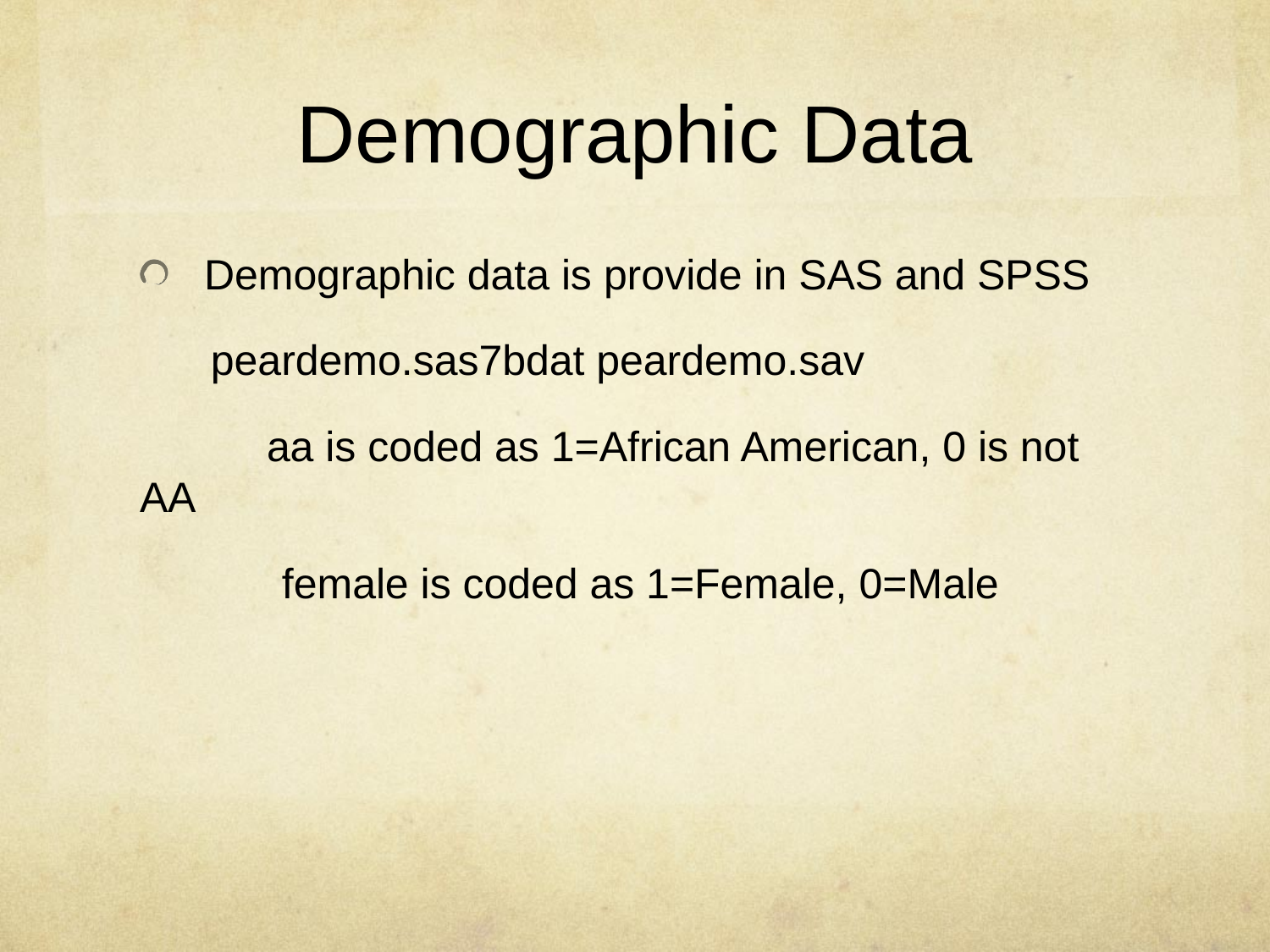

# Demographic Data
Demographic data is provide in SAS and SPSS
      peardemo.sas7bdat peardemo.sav
	aa is coded as 1=African American, 0 is not AA
            female is coded as 1=Female, 0=Male